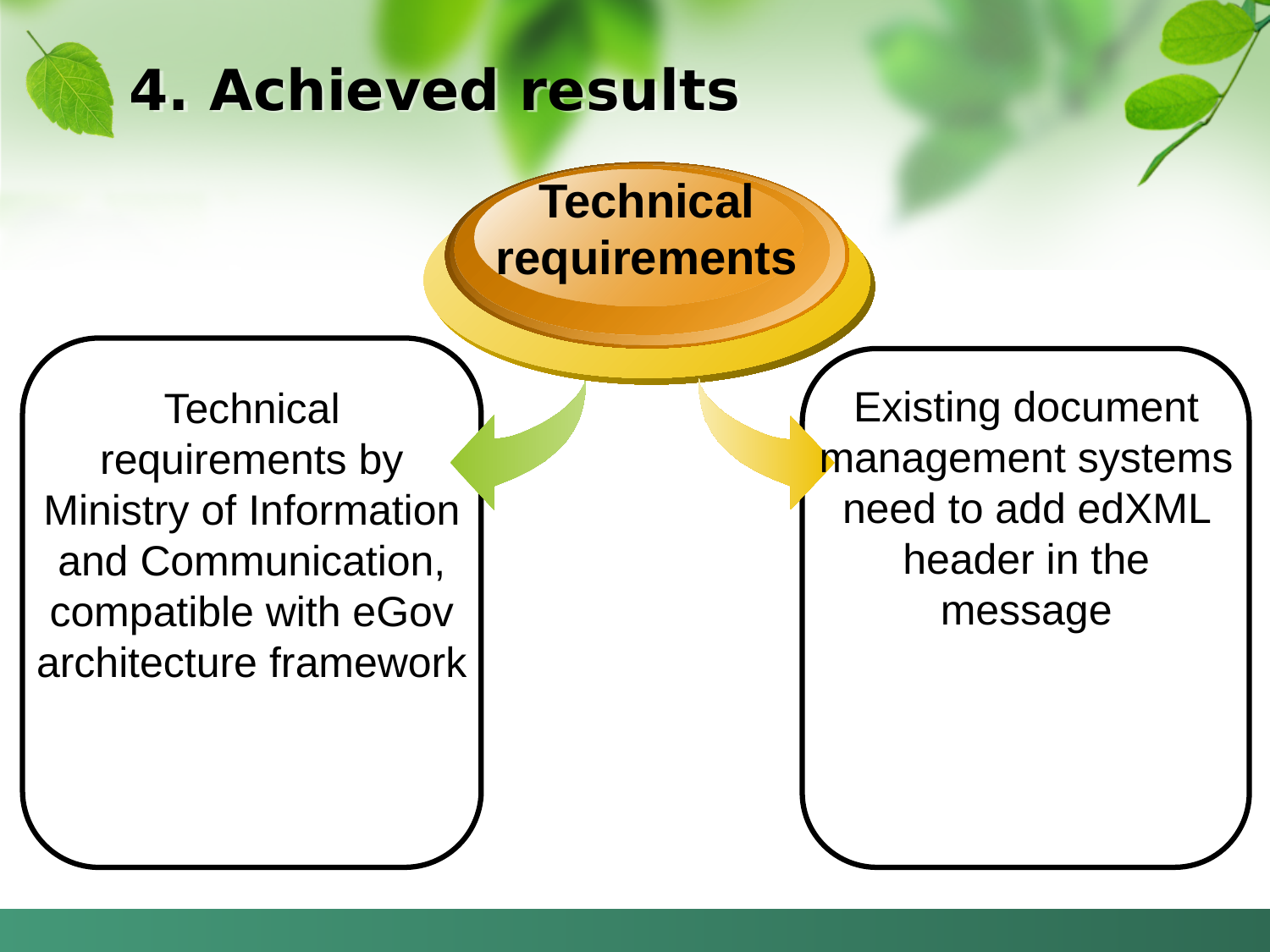

# 4. Achieved results

Technical
requirements

Technical requirements by Ministry of Information and Communication, compatible with eGov architecture framework

Existing document management systems need to add edXML header in the message